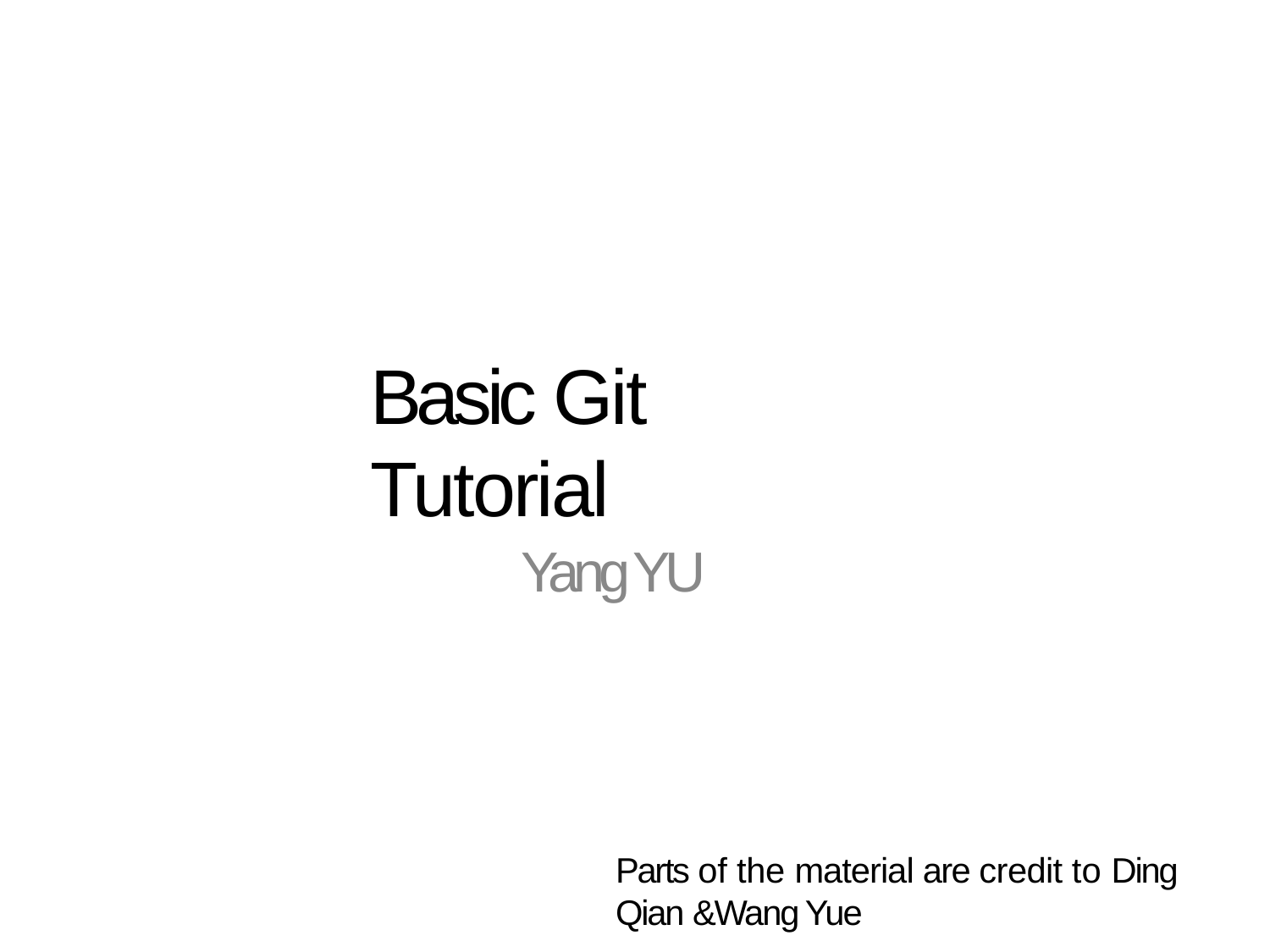

Basic Git Tutorial
Yang YU
Parts of the material are credit to Ding Qian &Wang Yue